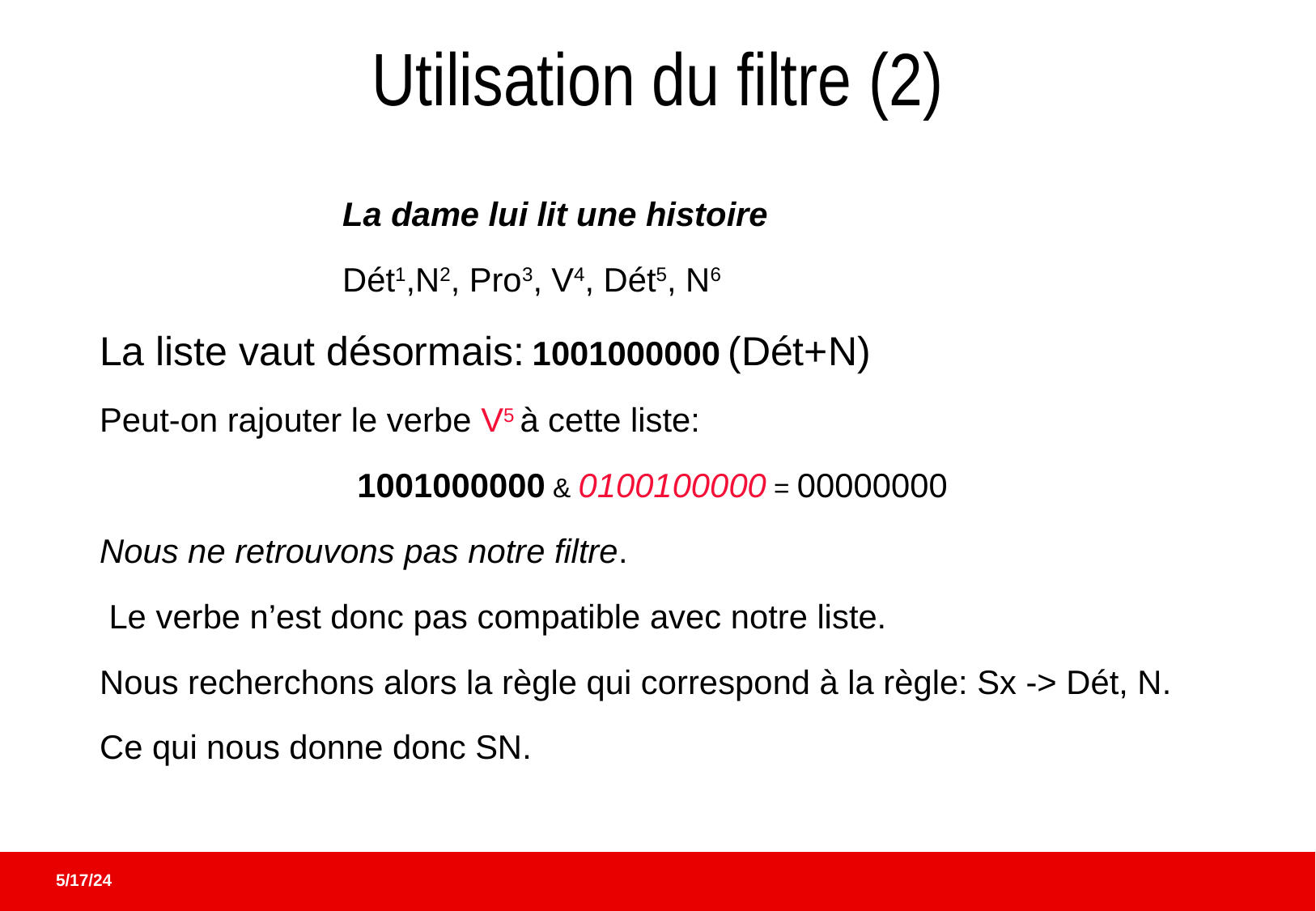

# Utilisation du filtre (2)
		La dame lui lit une histoire
		Dét1,N2, Pro3, V4, Dét5, N6
La liste vaut désormais: 1001000000 (Dét+N)
Peut-on rajouter le verbe V5 à cette liste:
1001000000 & 0100100000 = 00000000
Nous ne retrouvons pas notre filtre.
 Le verbe n’est donc pas compatible avec notre liste.
Nous recherchons alors la règle qui correspond à la règle: Sx -> Dét, N.
Ce qui nous donne donc SN.
5/17/24
19